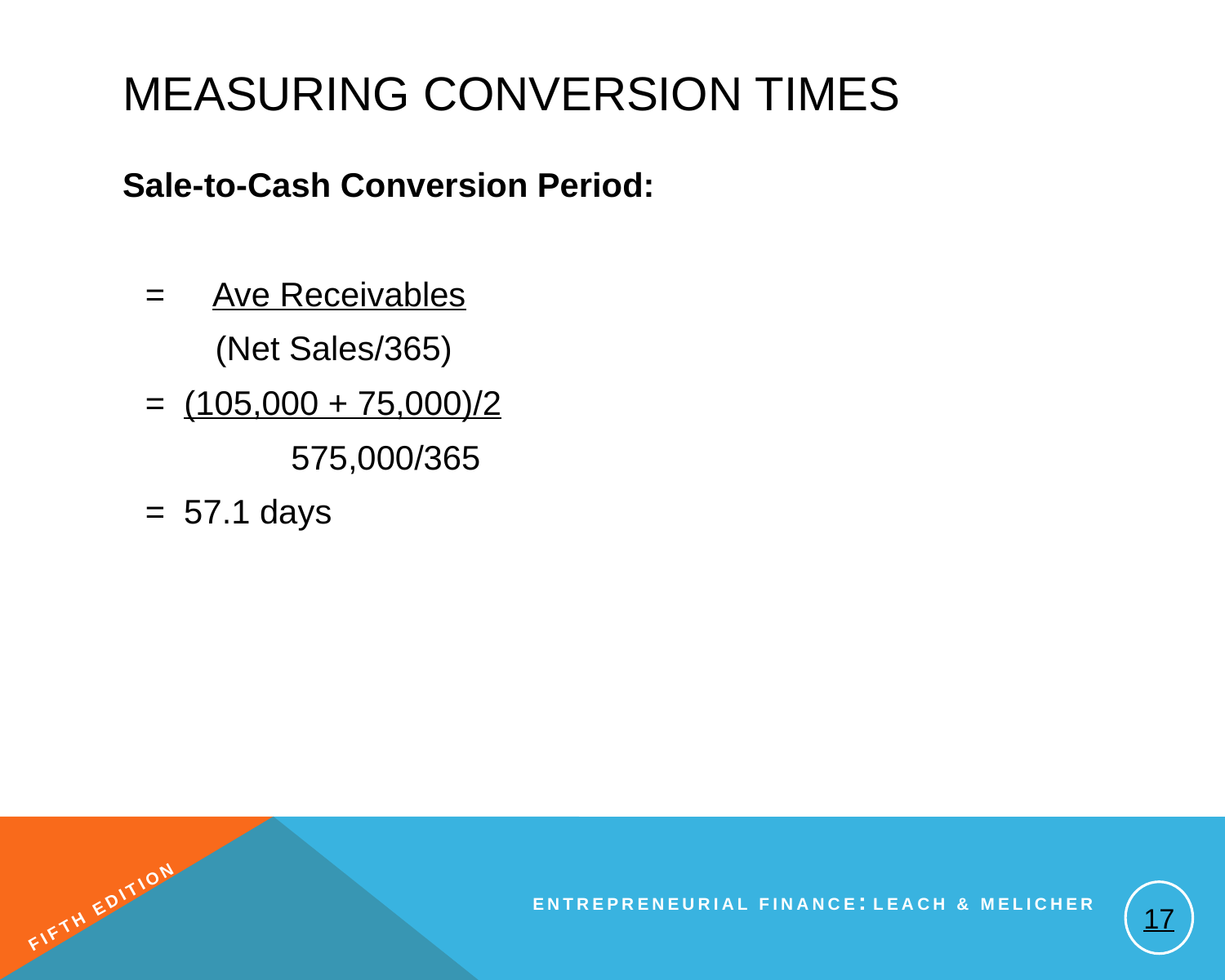

# Measuring Conversion Times
Sale-to-Cash Conversion Period:

=     Ave Receivables
	     (Net Sales/365)
=  (105,000 + 75,000)/2
		575,000/365
=  57.1 days
17